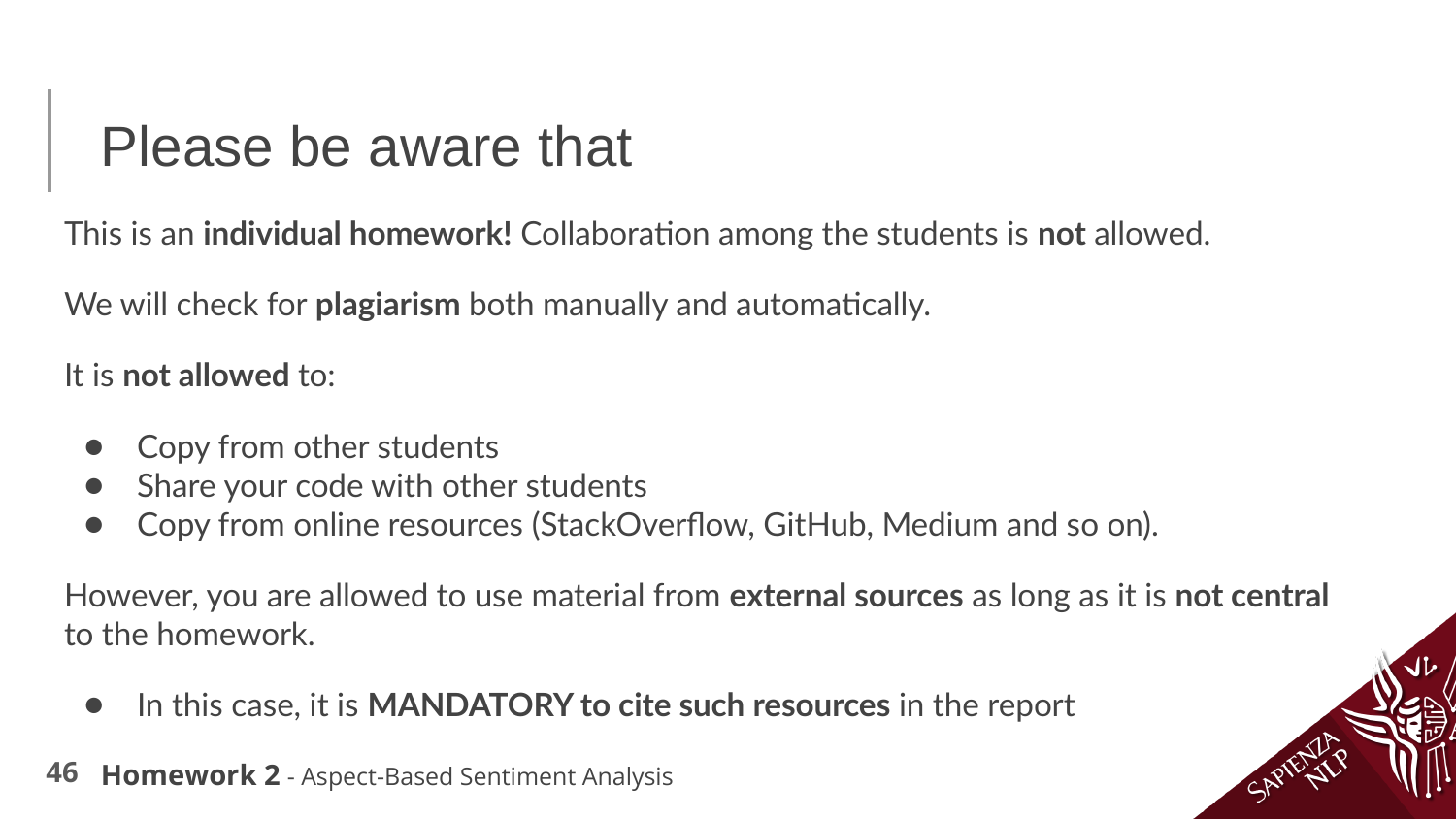

# Please be aware that
This is an individual homework! Collaboration among the students is not allowed.
We will check for plagiarism both manually and automatically.
It is not allowed to:
Copy from other students
Share your code with other students
Copy from online resources (StackOverflow, GitHub, Medium and so on).
However, you are allowed to use material from external sources as long as it is not central to the homework.
In this case, it is MANDATORY to cite such resources in the report
Homework 2 - Aspect-Based Sentiment Analysis